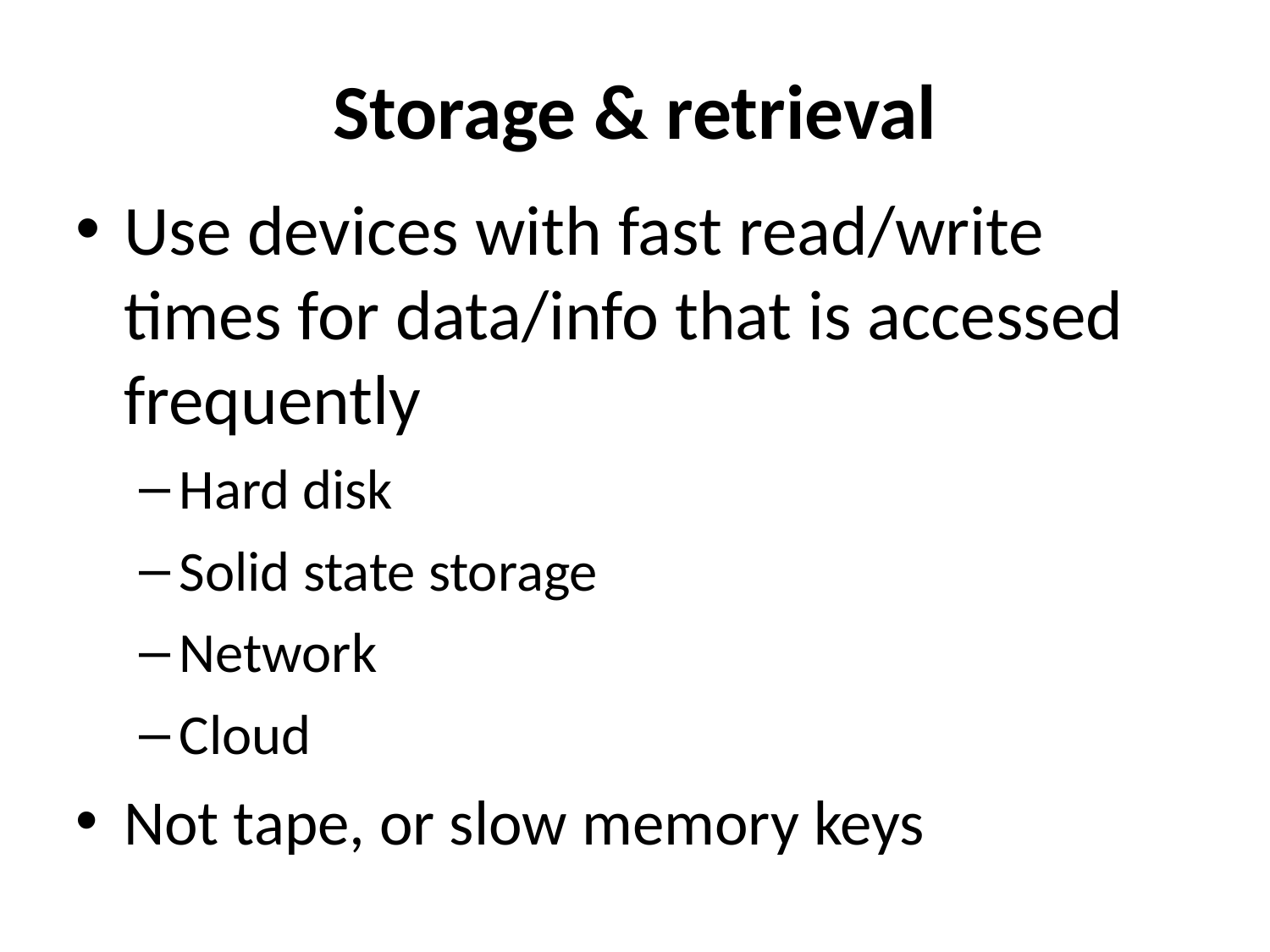

# Storage & retrieval
Use devices with fast read/write times for data/info that is accessed frequently
Hard disk
Solid state storage
Network
Cloud
Not tape, or slow memory keys